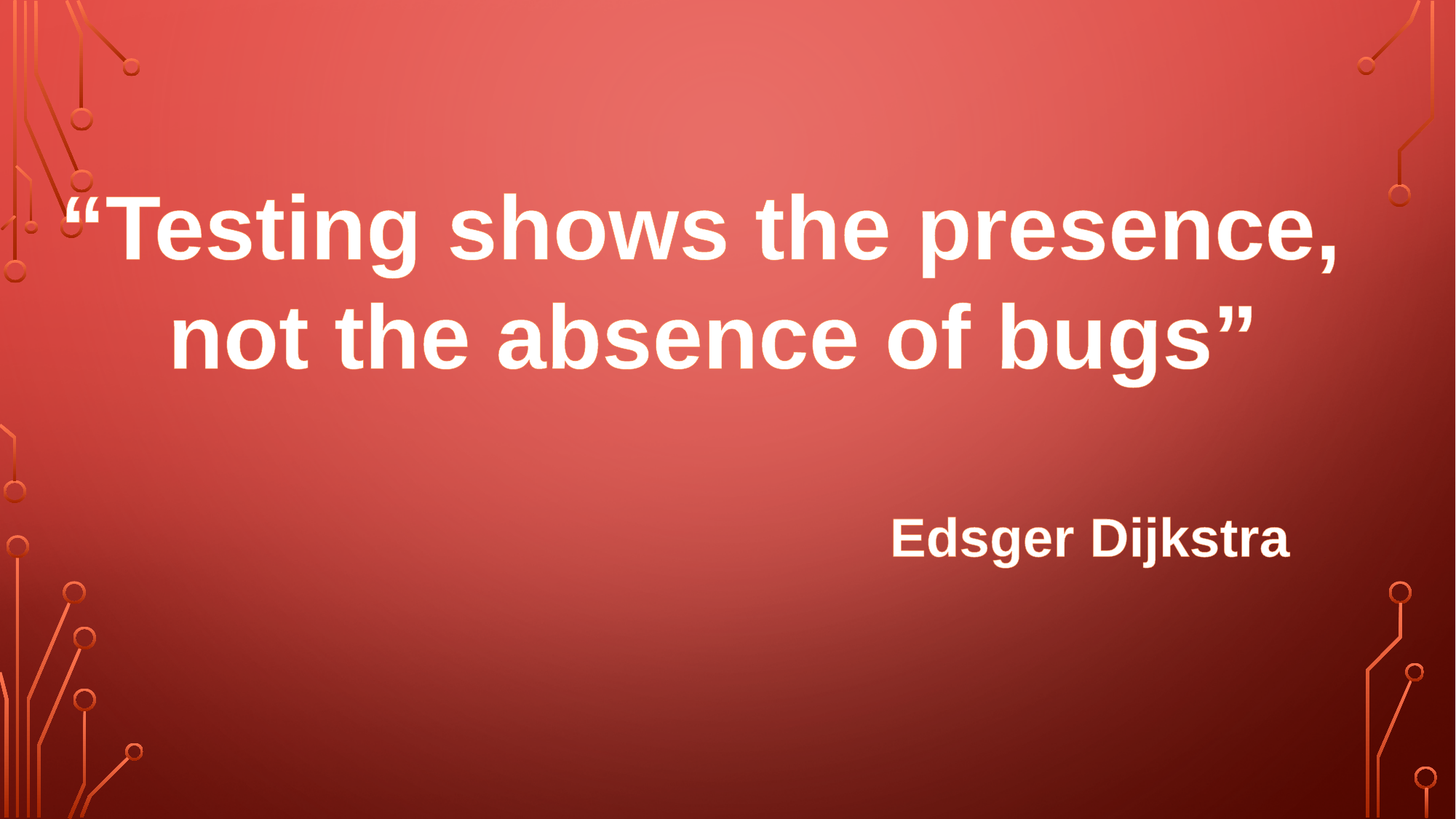

“Testing shows the presence,
 not the absence of bugs”

                                              Edsger Dijkstra